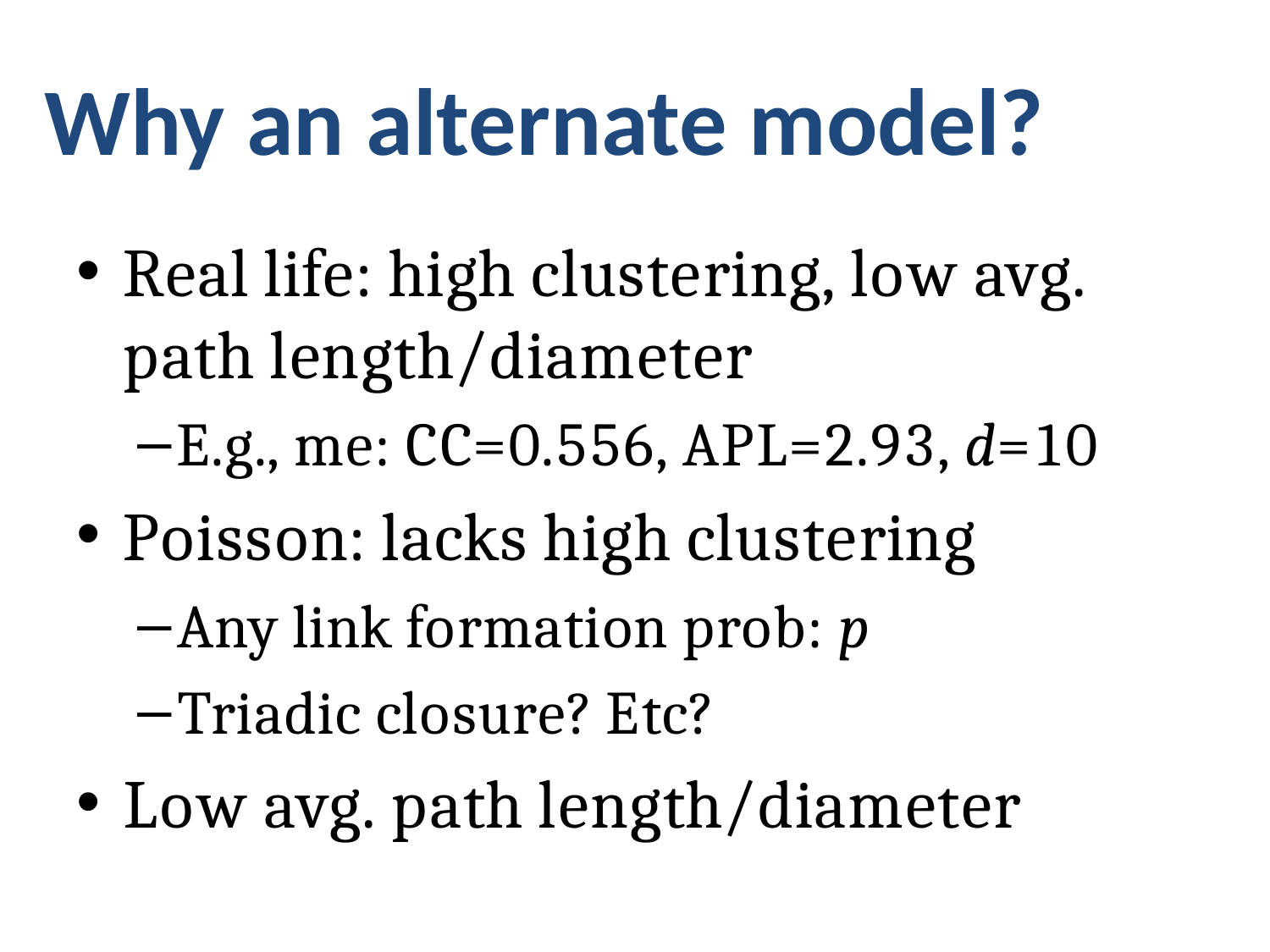

# Why an alternate model?
Real life: high clustering, low avg. path length/diameter
E.g., me: CC=0.556, APL=2.93, d=10
Poisson: lacks high clustering
Any link formation prob: p
Triadic closure? Etc?
Low avg. path length/diameter